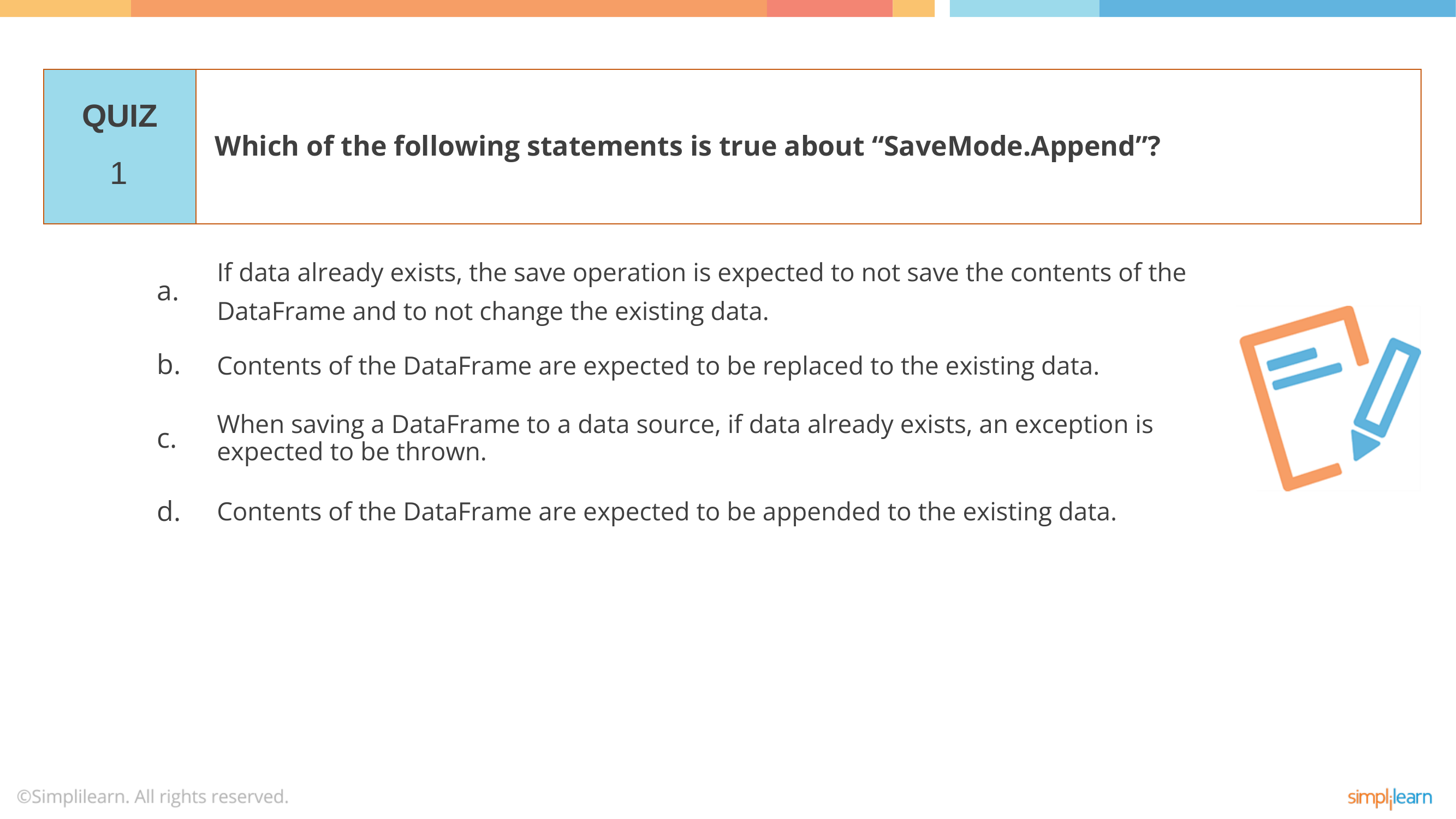

Which of the following statements is true about “SaveMode.Append”?
1
If data already exists, the save operation is expected to not save the contents of the
DataFrame and to not change the existing data.
Contents of the DataFrame are expected to be replaced to the existing data.
When saving a DataFrame to a data source, if data already exists, an exception is expected to be thrown.
Contents of the DataFrame are expected to be appended to the existing data.